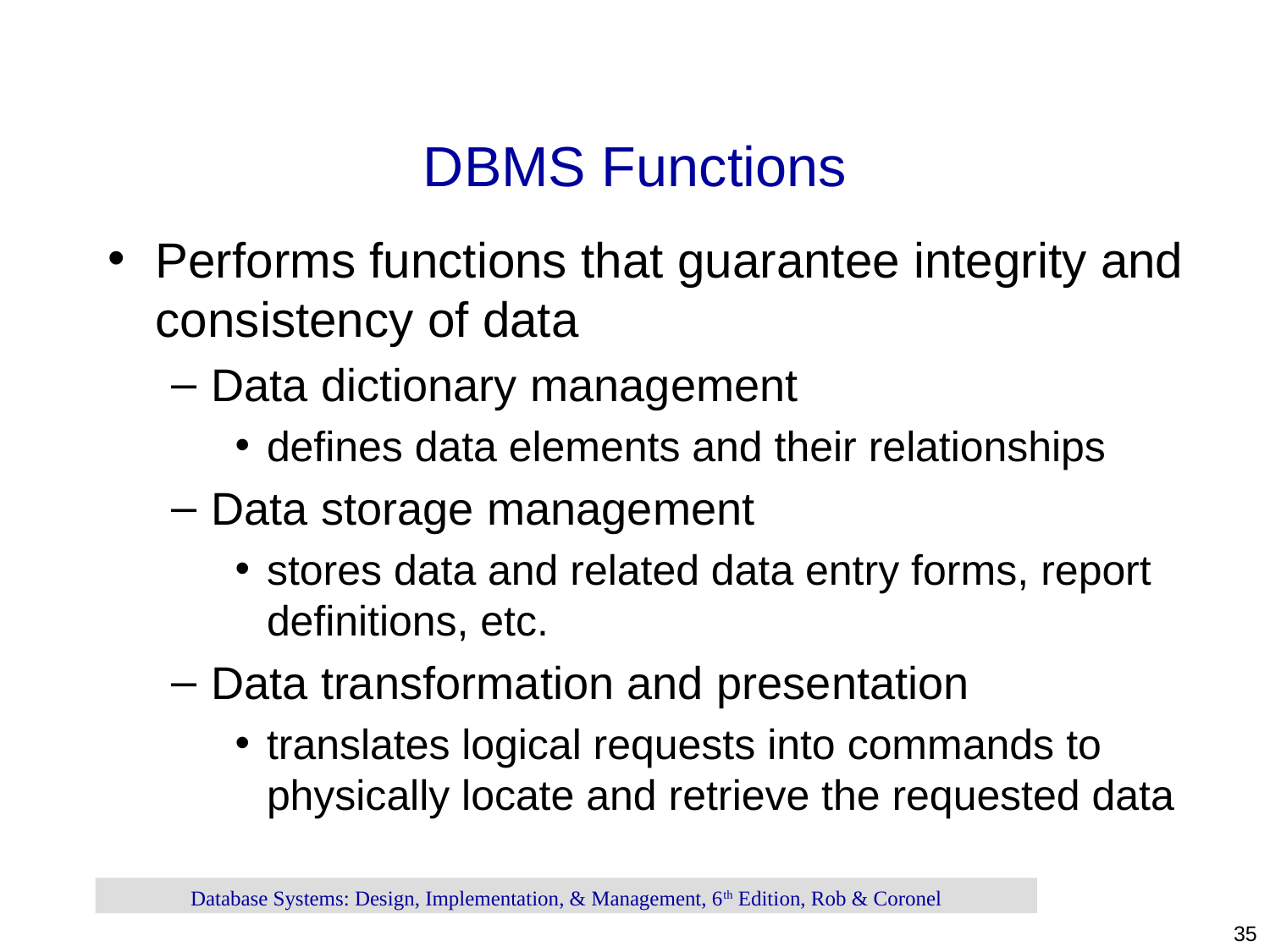

# DBMS Functions
Performs functions that guarantee integrity and consistency of data
Data dictionary management
defines data elements and their relationships
Data storage management
stores data and related data entry forms, report definitions, etc.
Data transformation and presentation
translates logical requests into commands to physically locate and retrieve the requested data
Database Systems: Design, Implementation, & Management, 6th Edition, Rob & Coronel